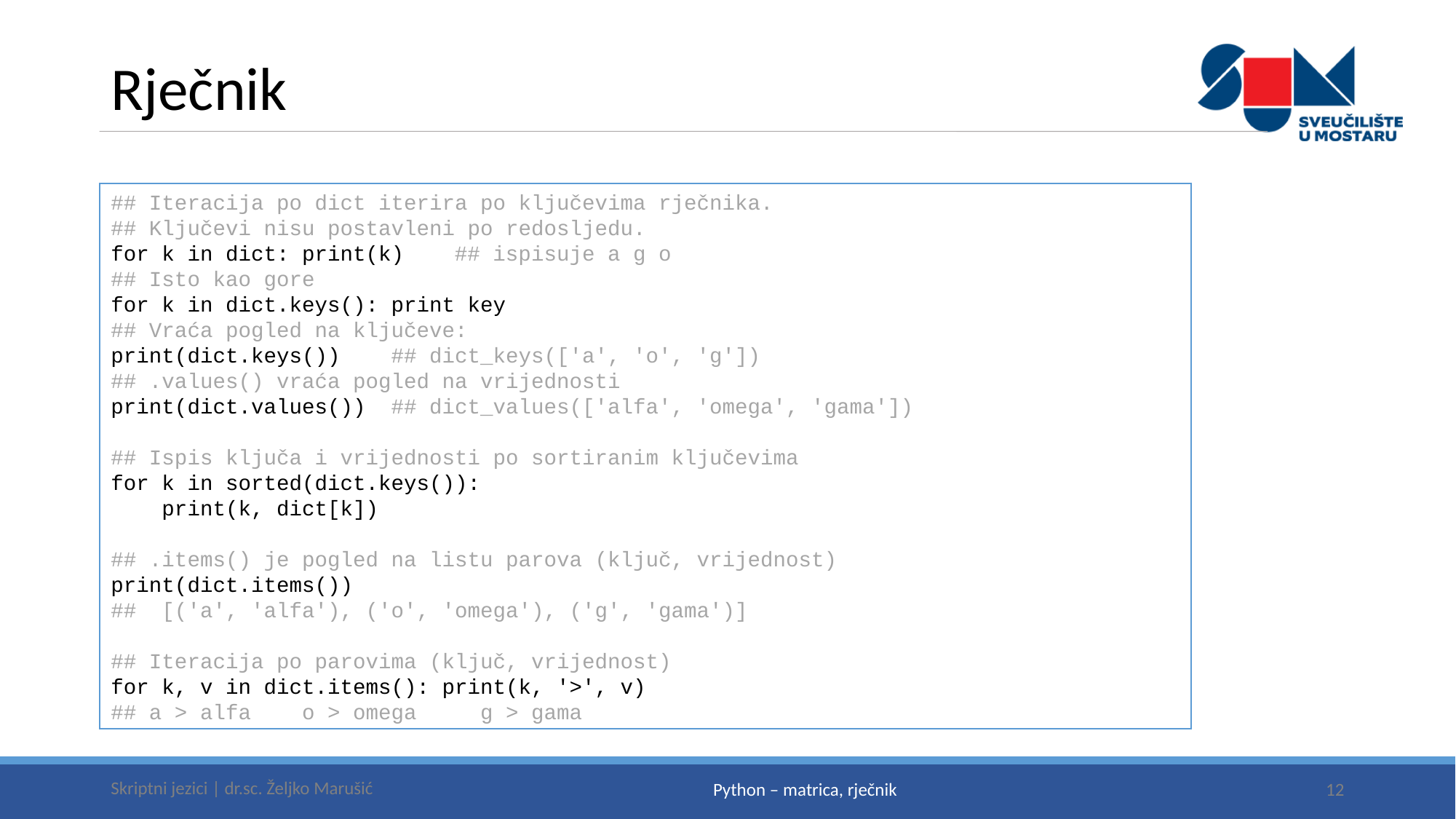

# Rječnik

## Iteracija po dict iterira po ključevima rječnika. ## Ključevi nisu postavleni po redosljedu. for k in dict: print(k)    ## ispisuje a g o ## Isto kao gore
for k in dict.keys(): print key
## Vraća pogled na ključeve:
print(dict.keys())    ## dict_keys(['a', 'o', 'g'])
## .values() vraća pogled na vrijednosti
print(dict.values())  ## dict_values(['alfa', 'omega', 'gama'])
## Ispis ključa i vrijednosti po sortiranim ključevima
for k in sorted(dict.keys()):
    print(k, dict[k])
 
## .items() je pogled na listu parova (ključ, vrijednost)
print(dict.items())
##  [('a', 'alfa'), ('o', 'omega'), ('g', 'gama')] ## Iteracija po parovima (ključ, vrijednost) for k, v in dict.items(): print(k, '>', v) ## a > alfa    o > omega     g > gama
Skriptni jezici | dr.sc. Željko Marušić
12